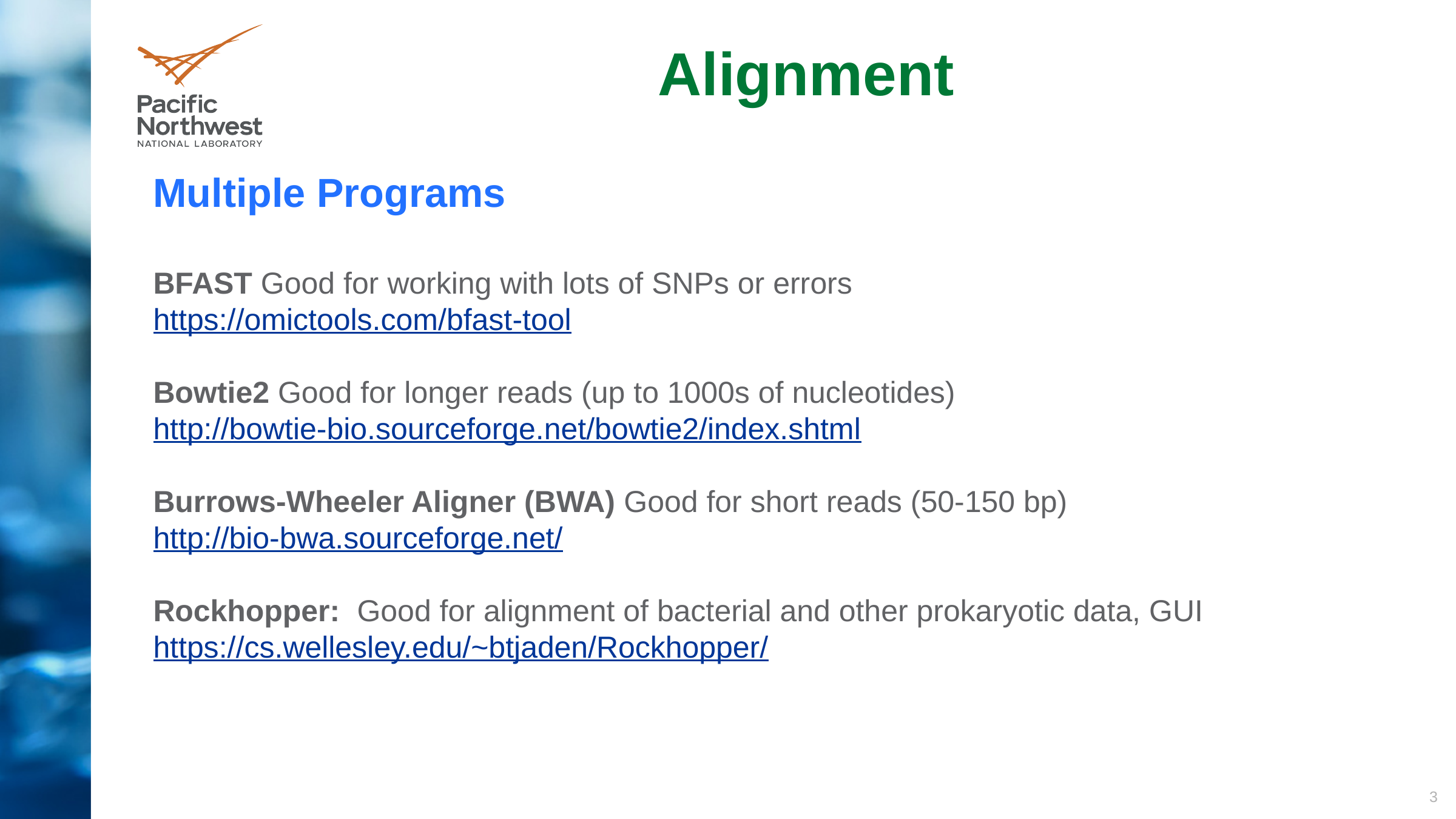

Alignment
Multiple Programs

BFAST Good for working with lots of SNPs or errors
https://omictools.com/bfast-tool

Bowtie2 Good for longer reads (up to 1000s of nucleotides)
http://bowtie-bio.sourceforge.net/bowtie2/index.shtml

Burrows-Wheeler Aligner (BWA) Good for short reads (50-150 bp)
http://bio-bwa.sourceforge.net/

Rockhopper:  Good for alignment of bacterial and other prokaryotic data, GUI
https://cs.wellesley.edu/~btjaden/Rockhopper/

3